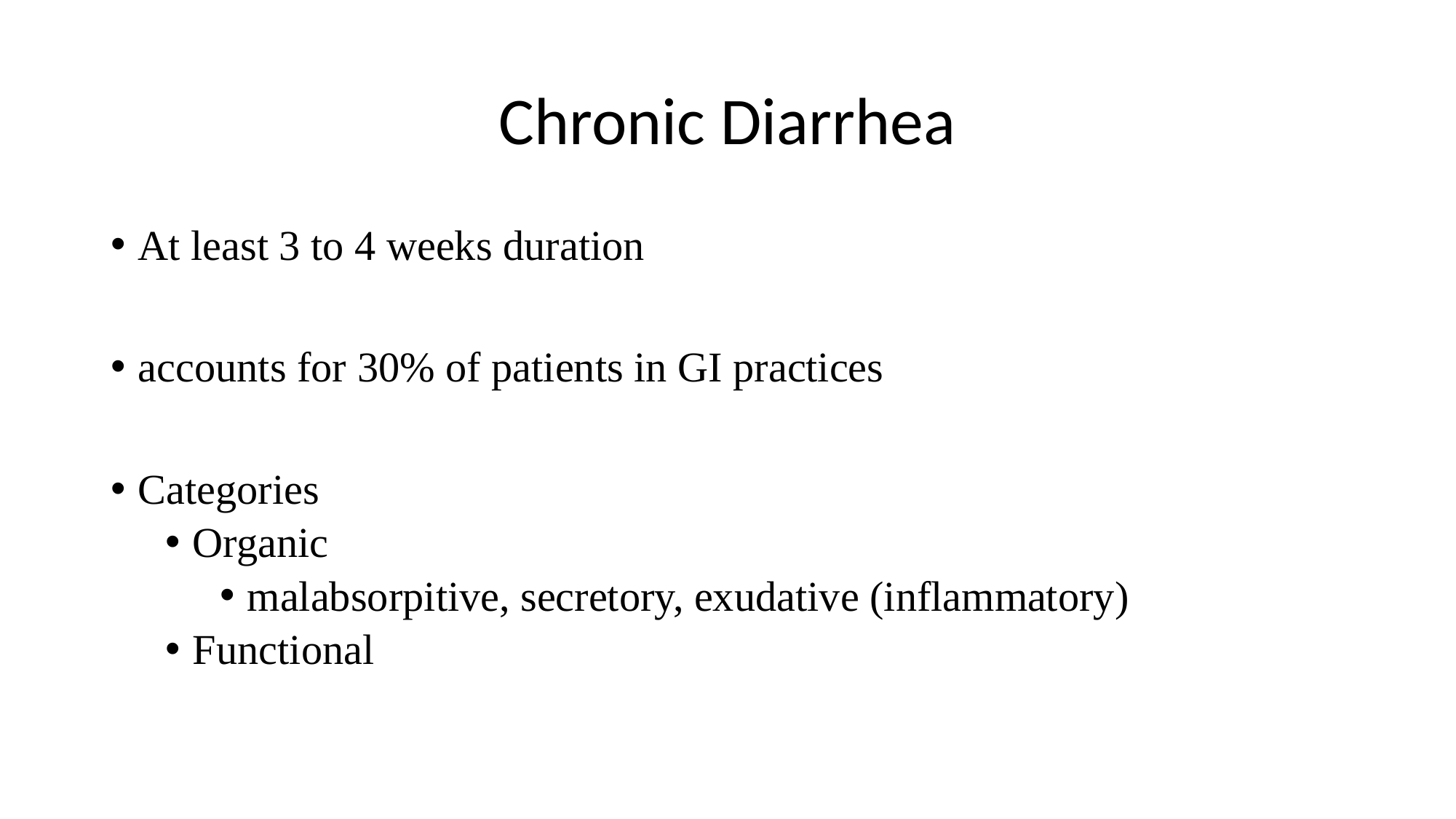

# Chronic Diarrhea
At least 3 to 4 weeks duration

accounts for 30% of patients in GI practices

Categories
Organic
malabsorpitive, secretory, exudative (inflammatory)
Functional